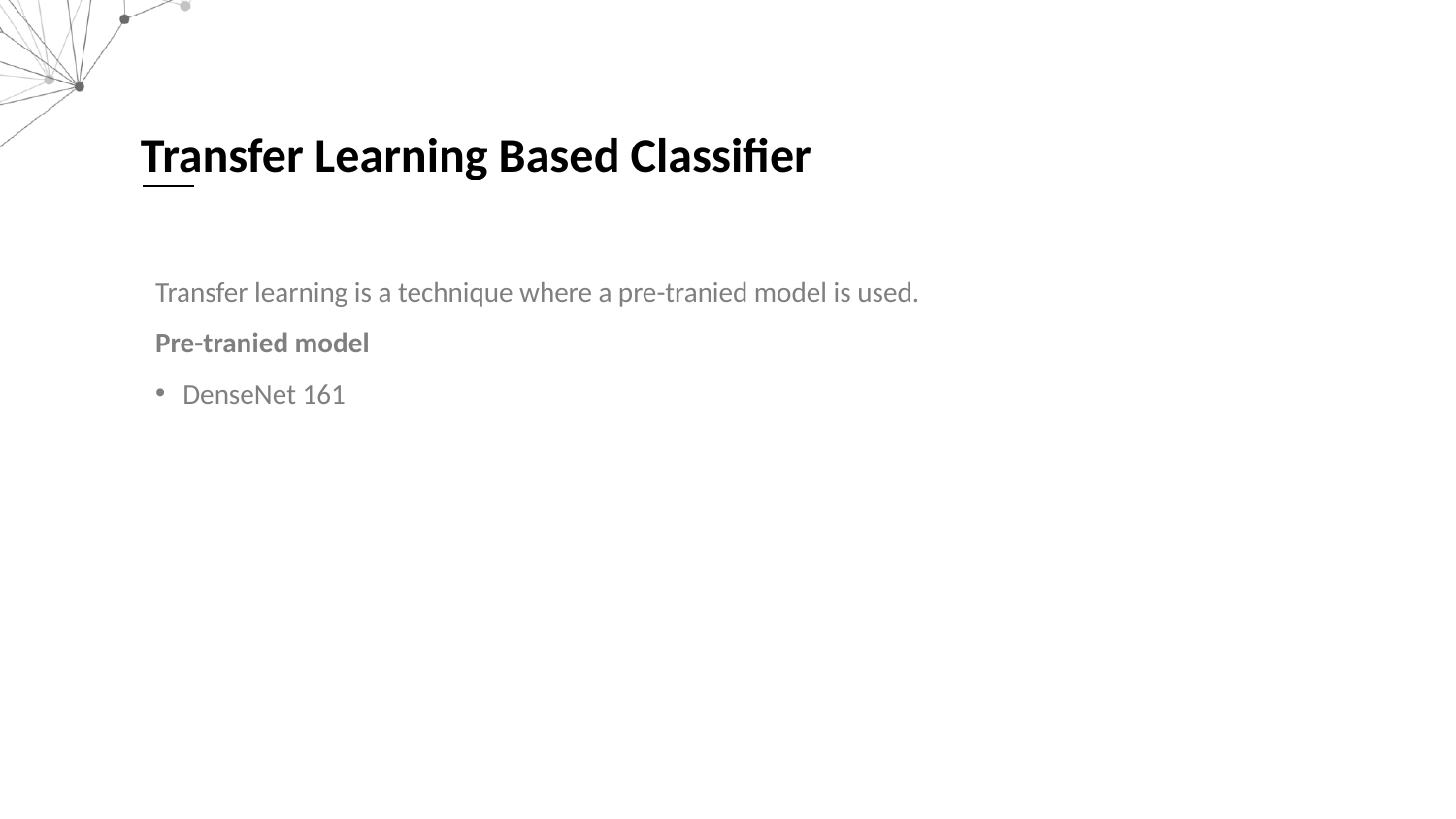

Transfer Learning Based Classifier
Transfer learning is a technique where a pre-tranied model is used.
Pre-tranied model
DenseNet 161